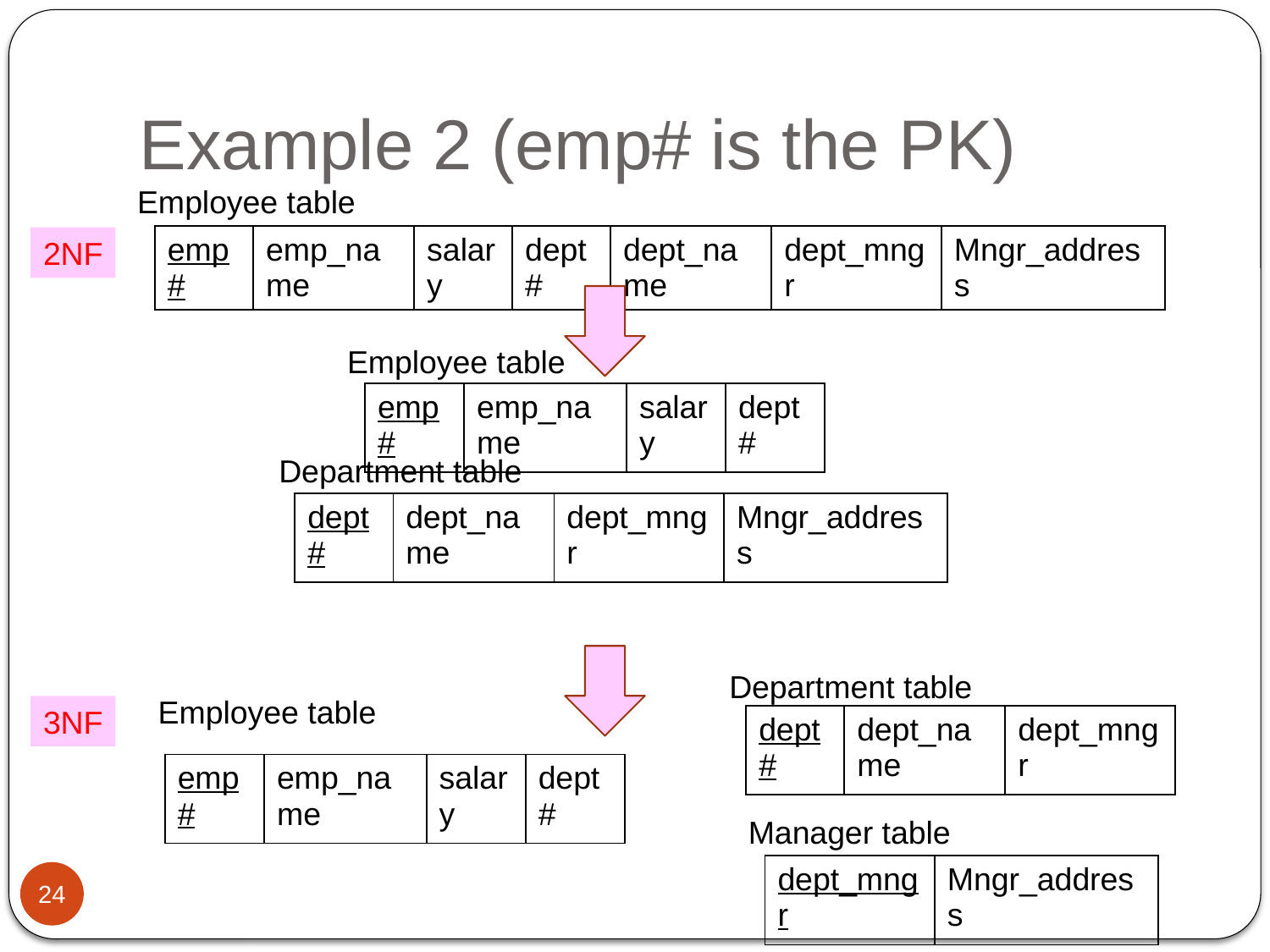

# Example 2 (emp# is the PK)
Employee table
| emp# | emp\_name | salary | dept# | dept\_name | dept\_mngr | Mngr\_address |
| --- | --- | --- | --- | --- | --- | --- |
2NF

Employee table
| emp# | emp\_name | salary | dept# |
| --- | --- | --- | --- |
Department table
| dept# | dept\_name | dept\_mngr | Mngr\_address |
| --- | --- | --- | --- |

Department table
Employee table
3NF
| dept# | dept\_name | dept\_mngr |
| --- | --- | --- |
| emp# | emp\_name | salary | dept# |
| --- | --- | --- | --- |
Manager table
| dept\_mngr | Mngr\_address |
| --- | --- |
24